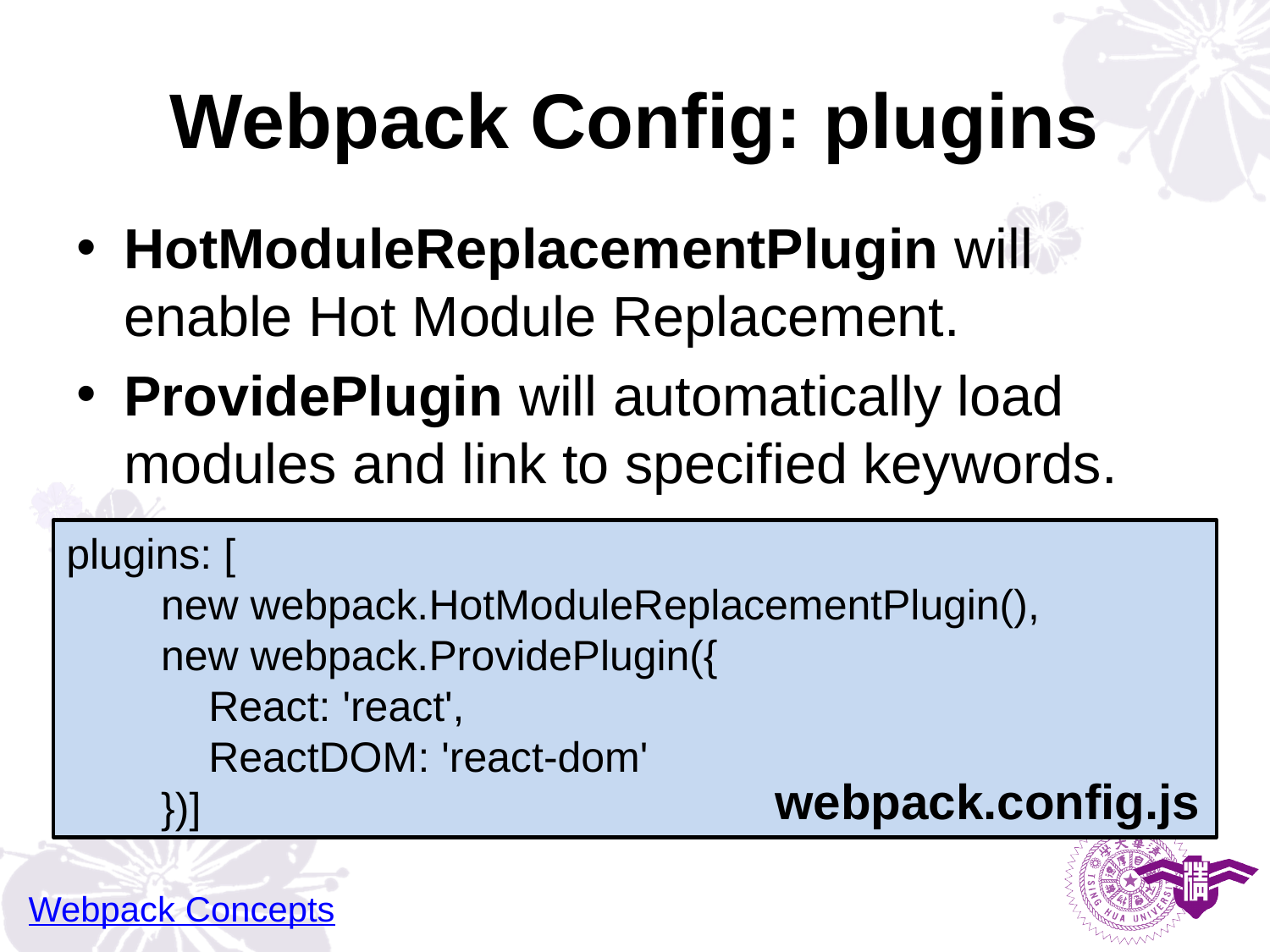

# Webpack Config: plugins
HotModuleReplacementPlugin will enable Hot Module Replacement.
ProvidePlugin will automatically load modules and link to specified keywords.
plugins: [
        new webpack.HotModuleReplacementPlugin(),
        new webpack.ProvidePlugin({
            React: 'react',
            ReactDOM: 'react-dom'
        })]
webpack.config.js
Webpack Concepts